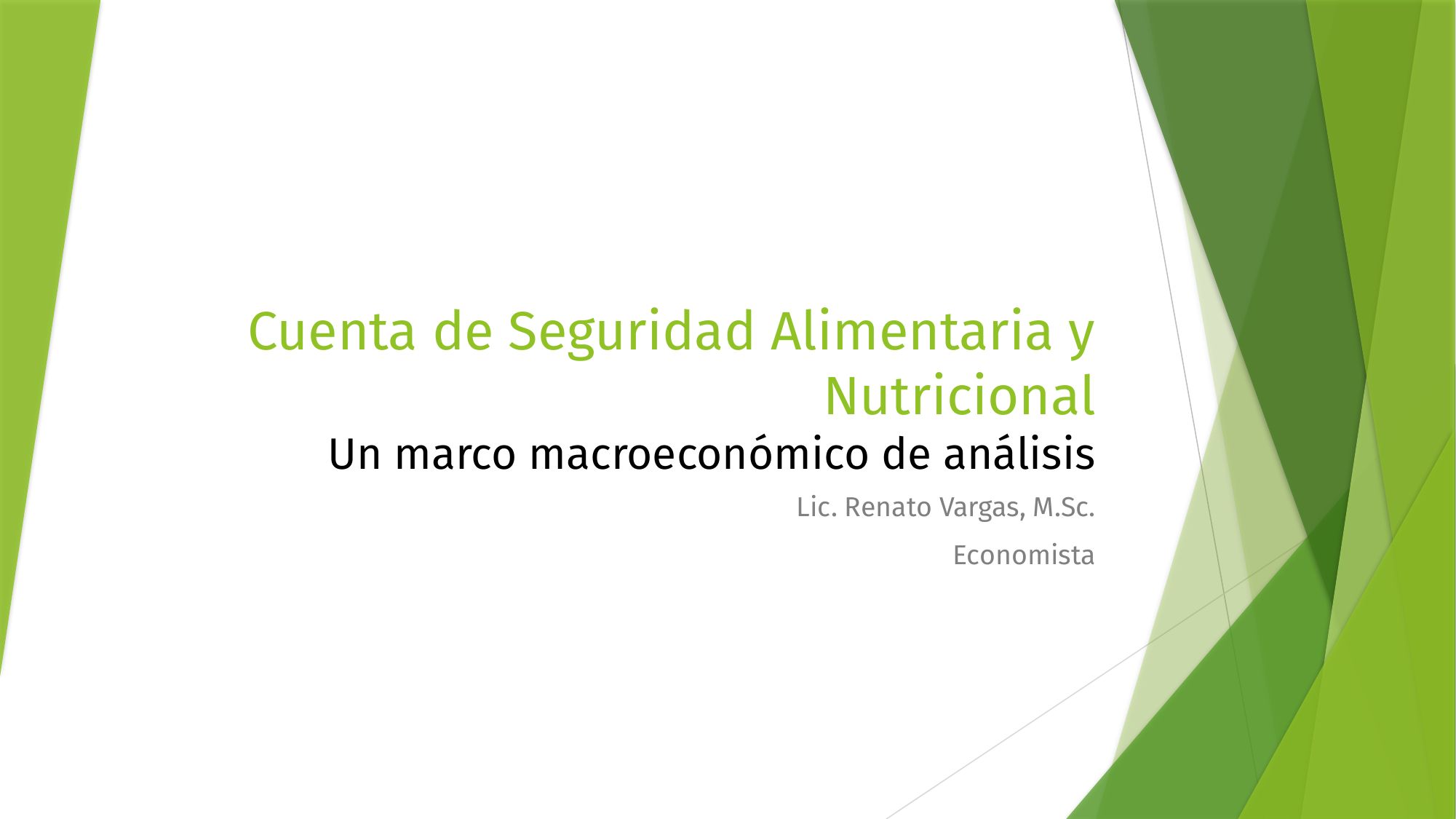

# Cuenta de Seguridad Alimentaria y Nutricional Un marco macroeconómico de análisis
Lic. Renato Vargas, M.Sc.
Economista